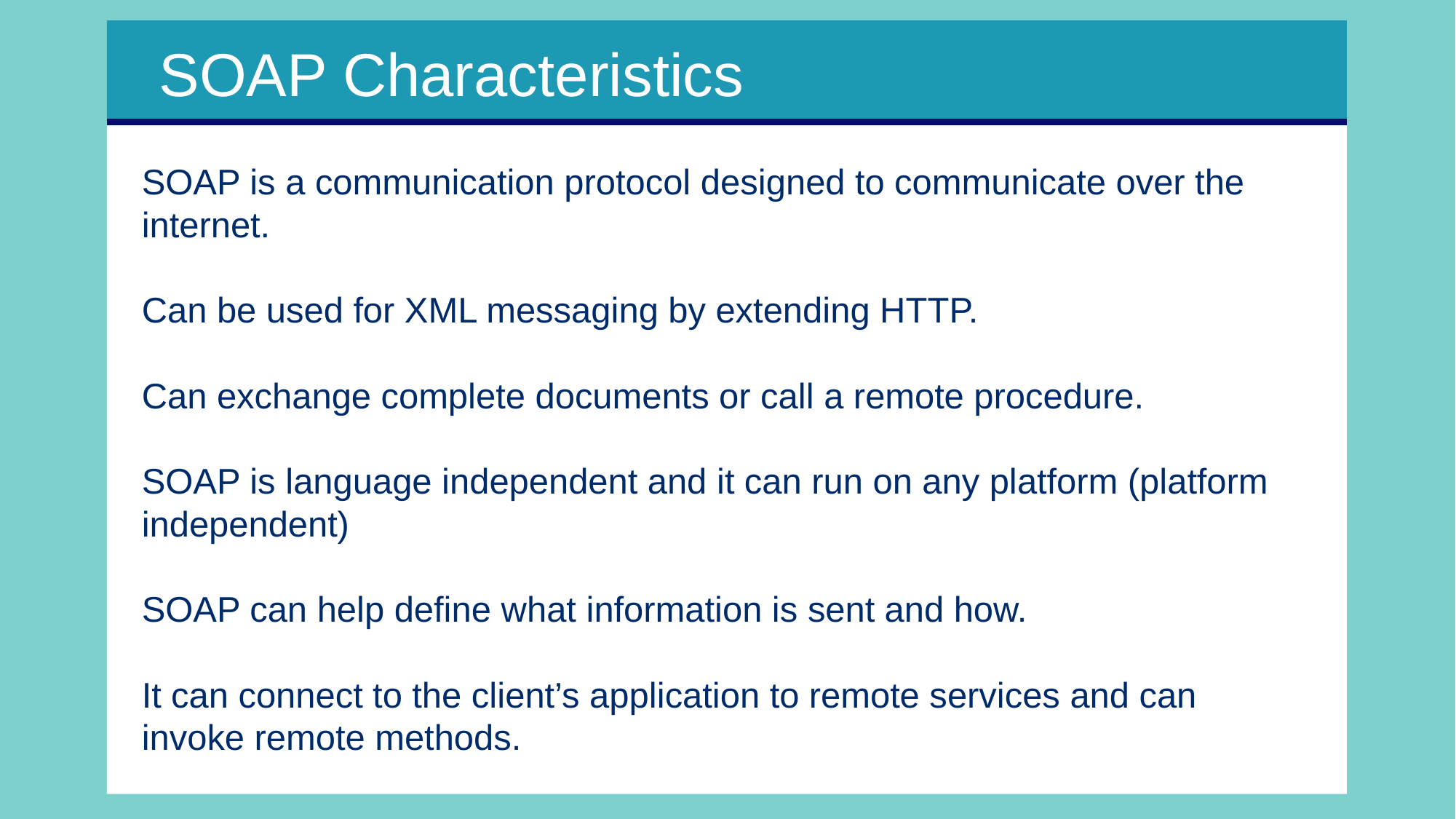

SOAP Characteristics

SOAP is a communication protocol designed to communicate over the internet.

Can be used for XML messaging by extending HTTP.

Can exchange complete documents or call a remote procedure.

SOAP is language independent and it can run on any platform (platform independent)

SOAP can help define what information is sent and how.

It can connect to the client’s application to remote services and can invoke remote methods.